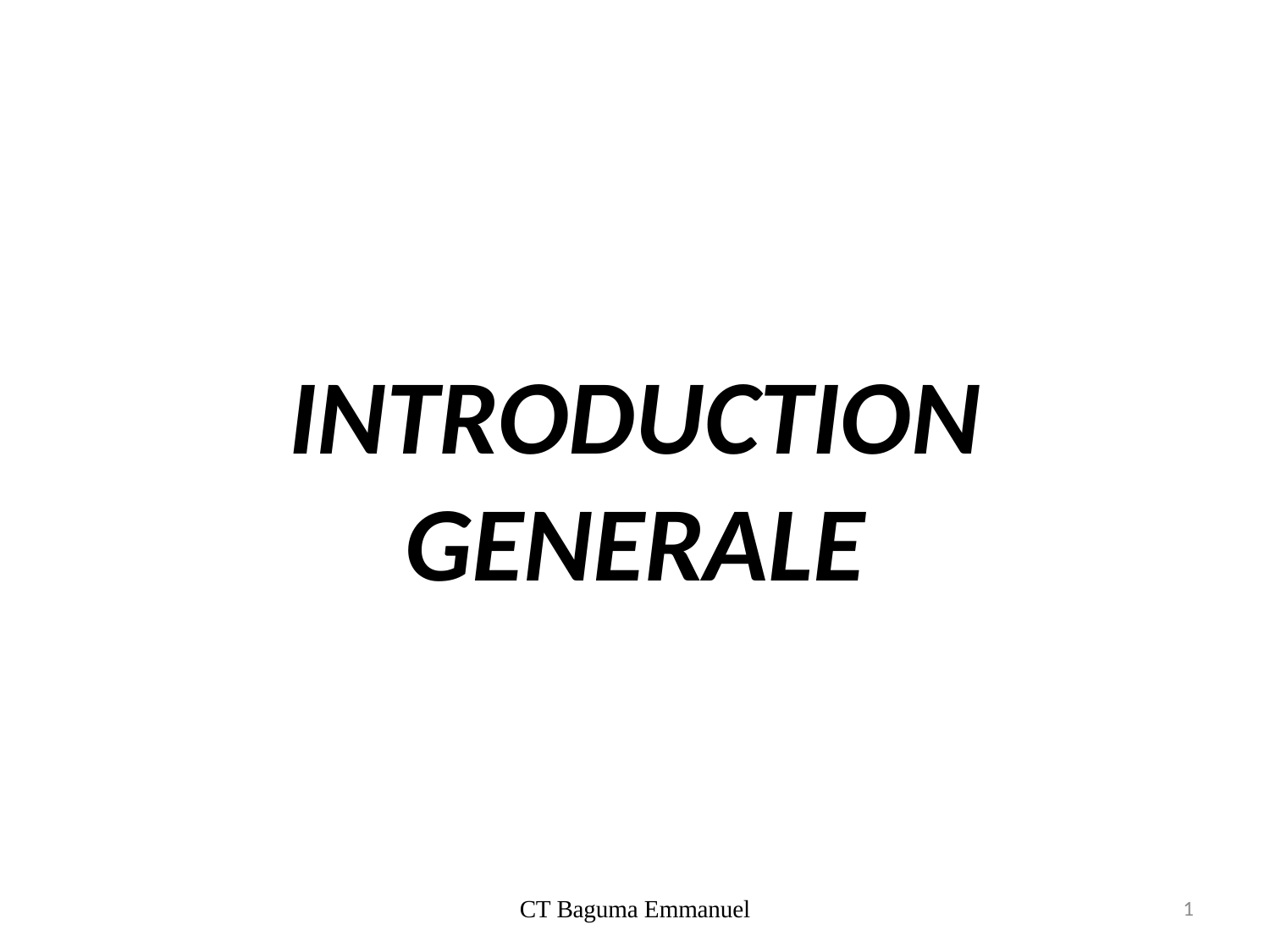

# INTRODUCTION GENERALE

CT Baguma Emmanuel
1